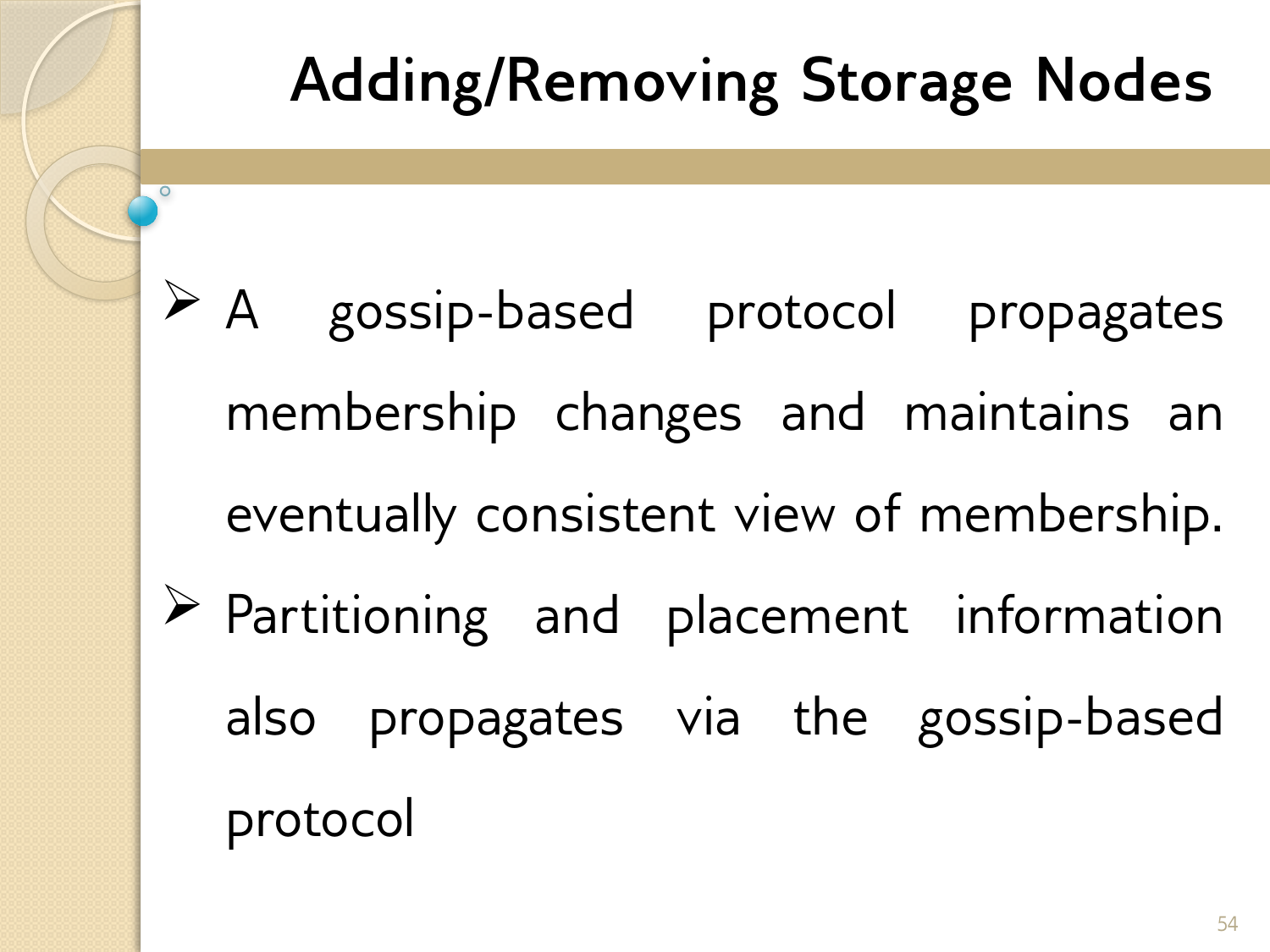

Adding/Removing Storage Nodes

A gossip-based protocol propagates membership changes and maintains an eventually consistent view of membership.
Partitioning and placement information also propagates via the gossip-based protocol
54